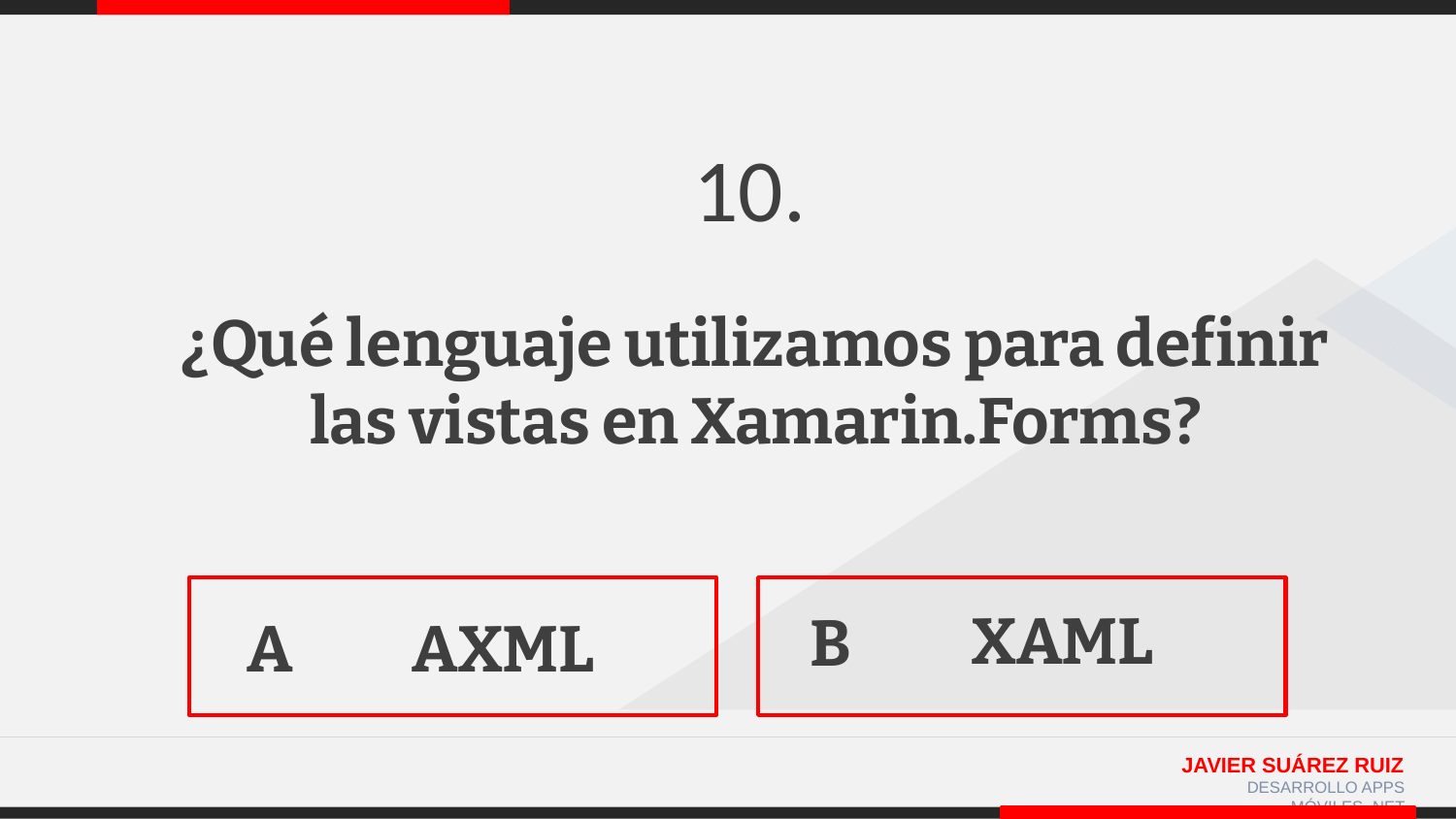

10.
¿Qué lenguaje utilizamos para definir las vistas en Xamarin.Forms?

XAML
B
AXML
A